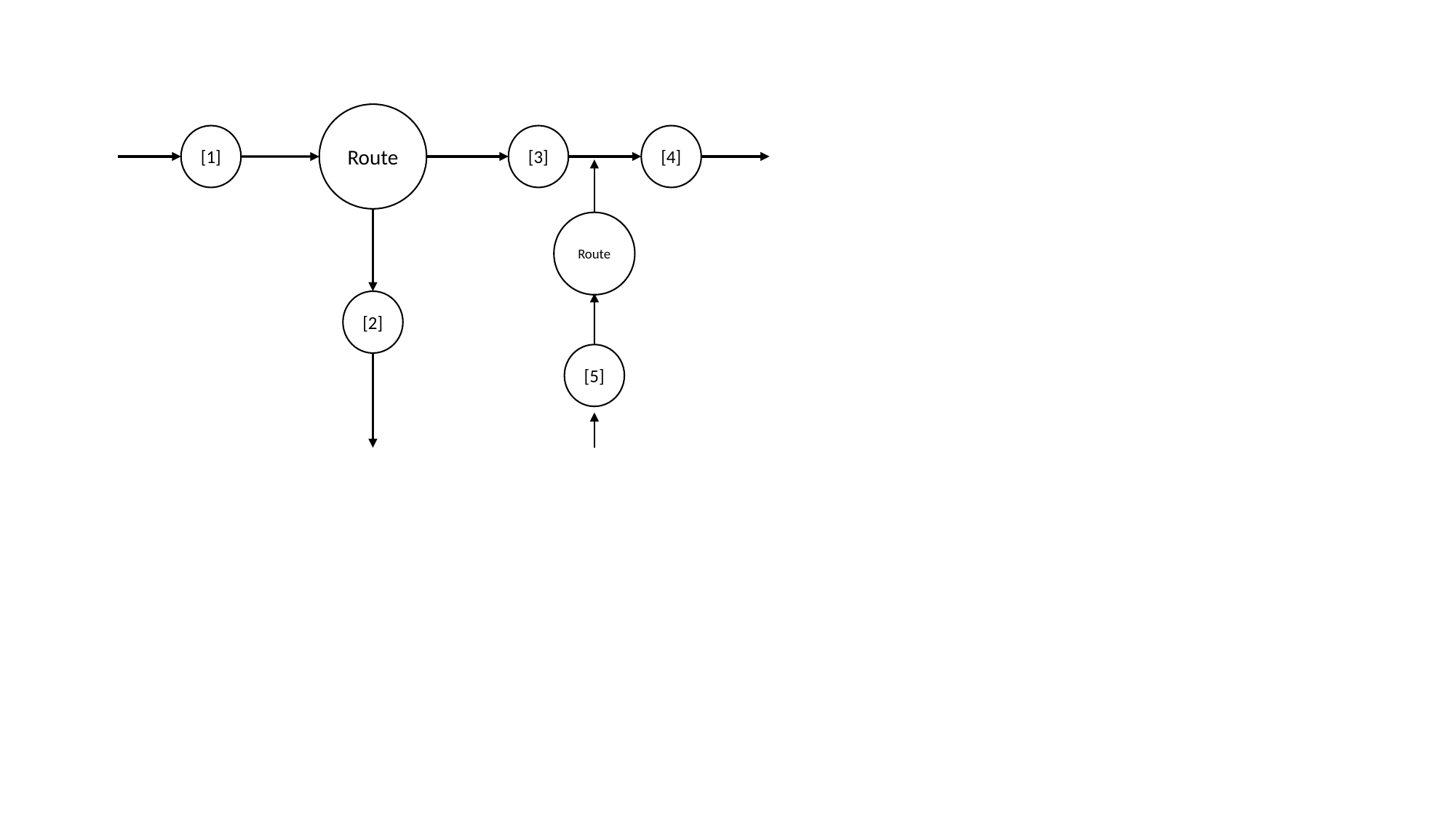

Route
[1]
[3]
[4]
Route
[2]
[5]